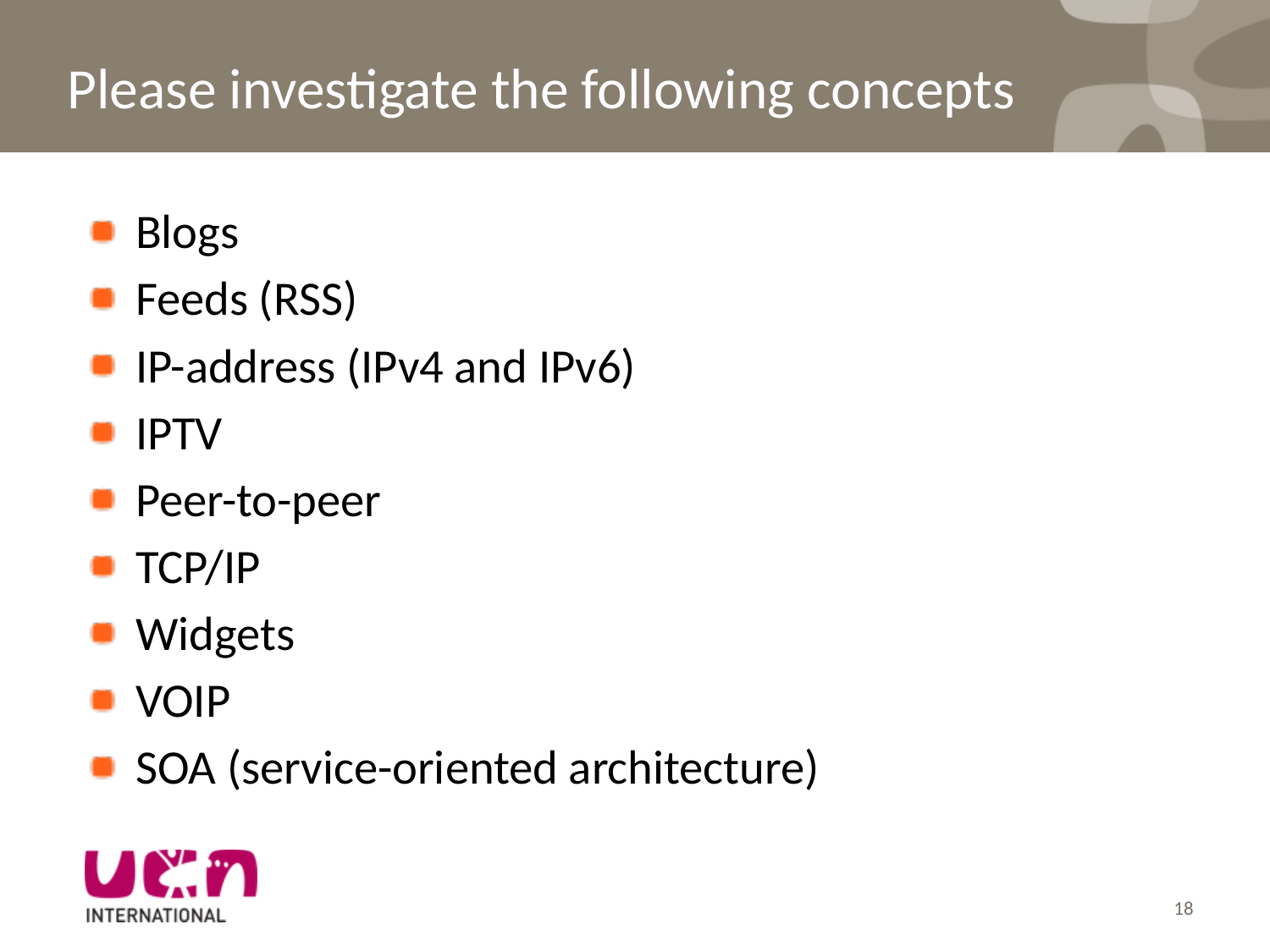

Please investigate the following concepts
Blogs
Feeds (RSS)
IP-address (IPv4 and IPv6)
IPTV
Peer-to-peer
TCP/IP
Widgets
VOIP
SOA (service-oriented architecture)

18